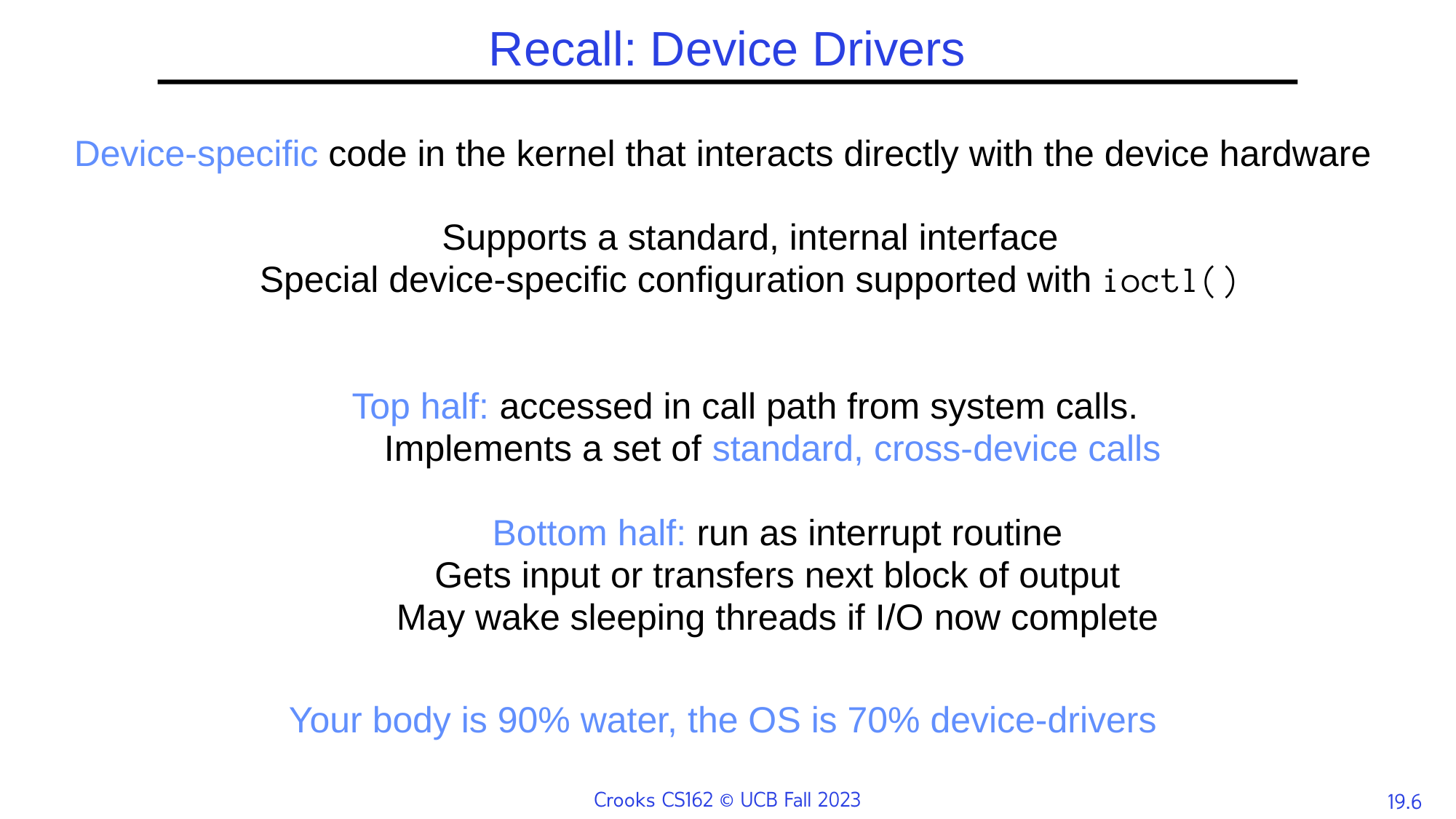

# Recall: Device Drivers

Device-specific code in the kernel that interacts directly with the device hardware

Supports a standard, internal interface
Special device-specific configuration supported with ioctl()

Top half: accessed in call path from system calls.
Implements a set of standard, cross-device calls

Bottom half: run as interrupt routine
Gets input or transfers next block of output
May wake sleeping threads if I/O now complete

Your body is 90% water, the OS is 70% device-drivers